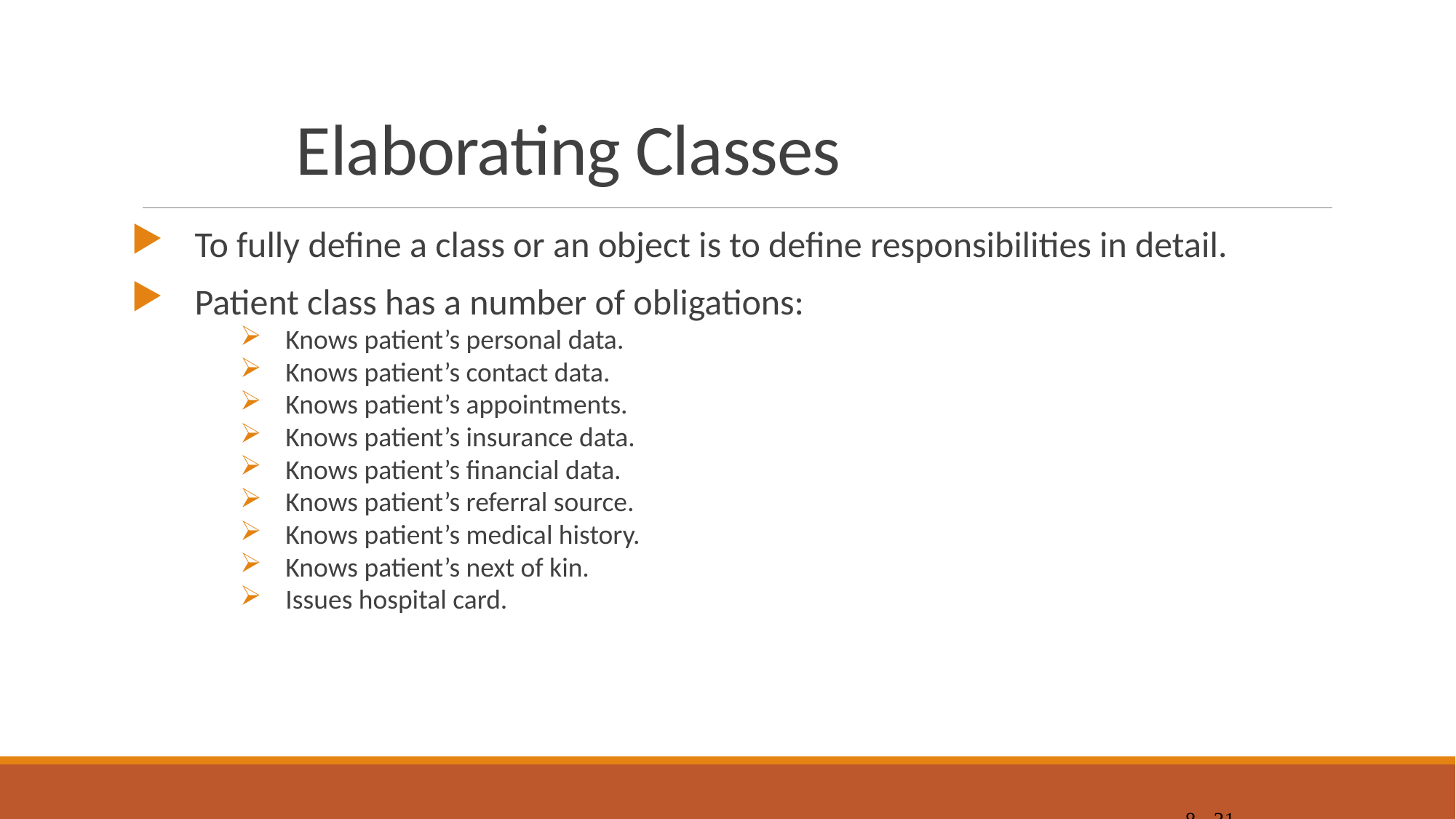

# Elaborating Classes
To fully define a class or an object is to define responsibilities in detail.
Patient class has a number of obligations:
Knows patient’s personal data.
Knows patient’s contact data.
Knows patient’s appointments.
Knows patient’s insurance data.
Knows patient’s financial data.
Knows patient’s referral source.
Knows patient’s medical history.
Knows patient’s next of kin.
Issues hospital card.
8 - 31